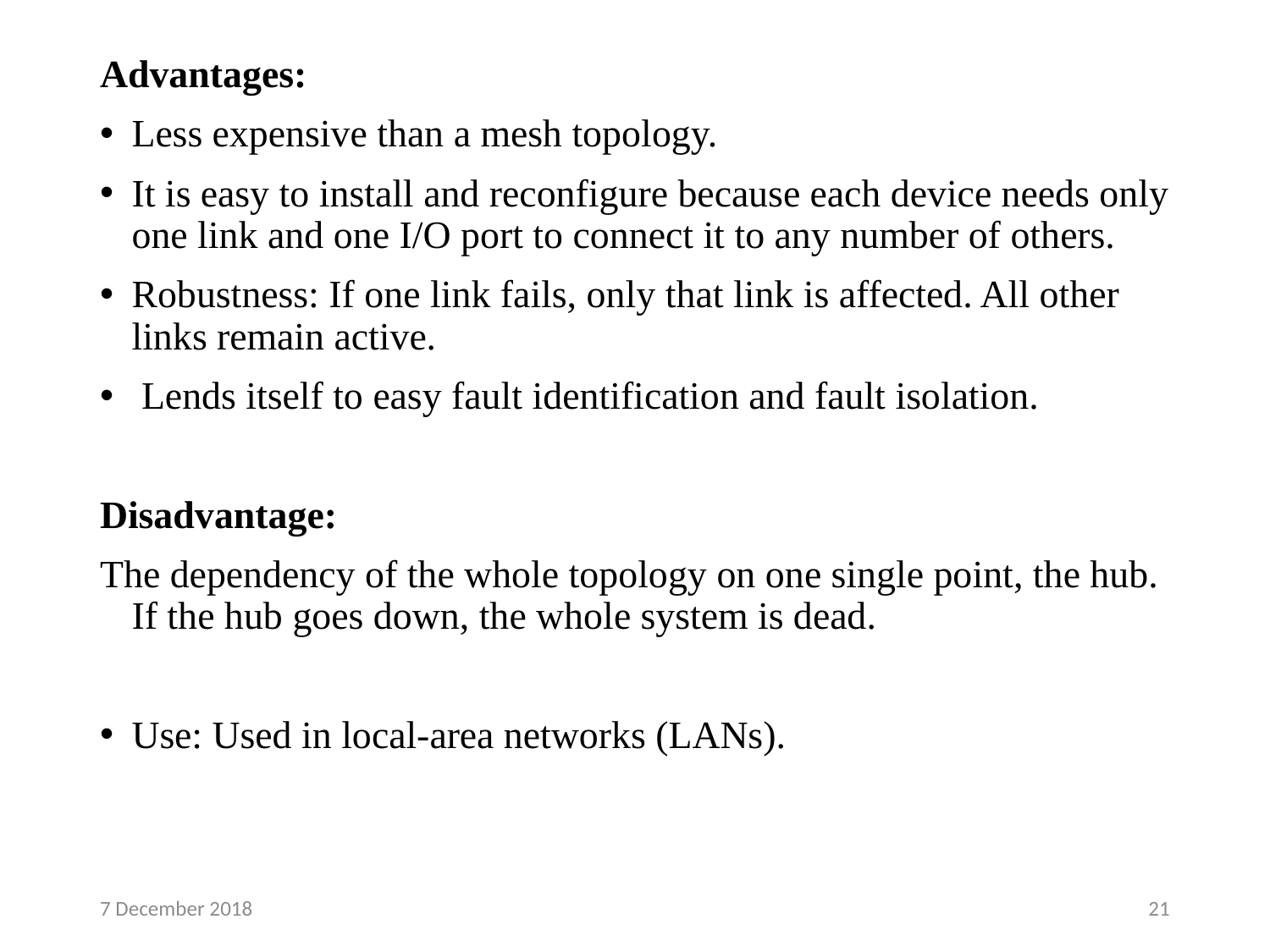

Advantages:
Less expensive than a mesh topology.
It is easy to install and reconfigure because each device needs only one link and one I/O port to connect it to any number of others.
Robustness: If one link fails, only that link is affected. All other links remain active.
 Lends itself to easy fault identification and fault isolation.

Disadvantage:
The dependency of the whole topology on one single point, the hub. If the hub goes down, the whole system is dead.

Use: Used in local-area networks (LANs).

7 December 2018
21